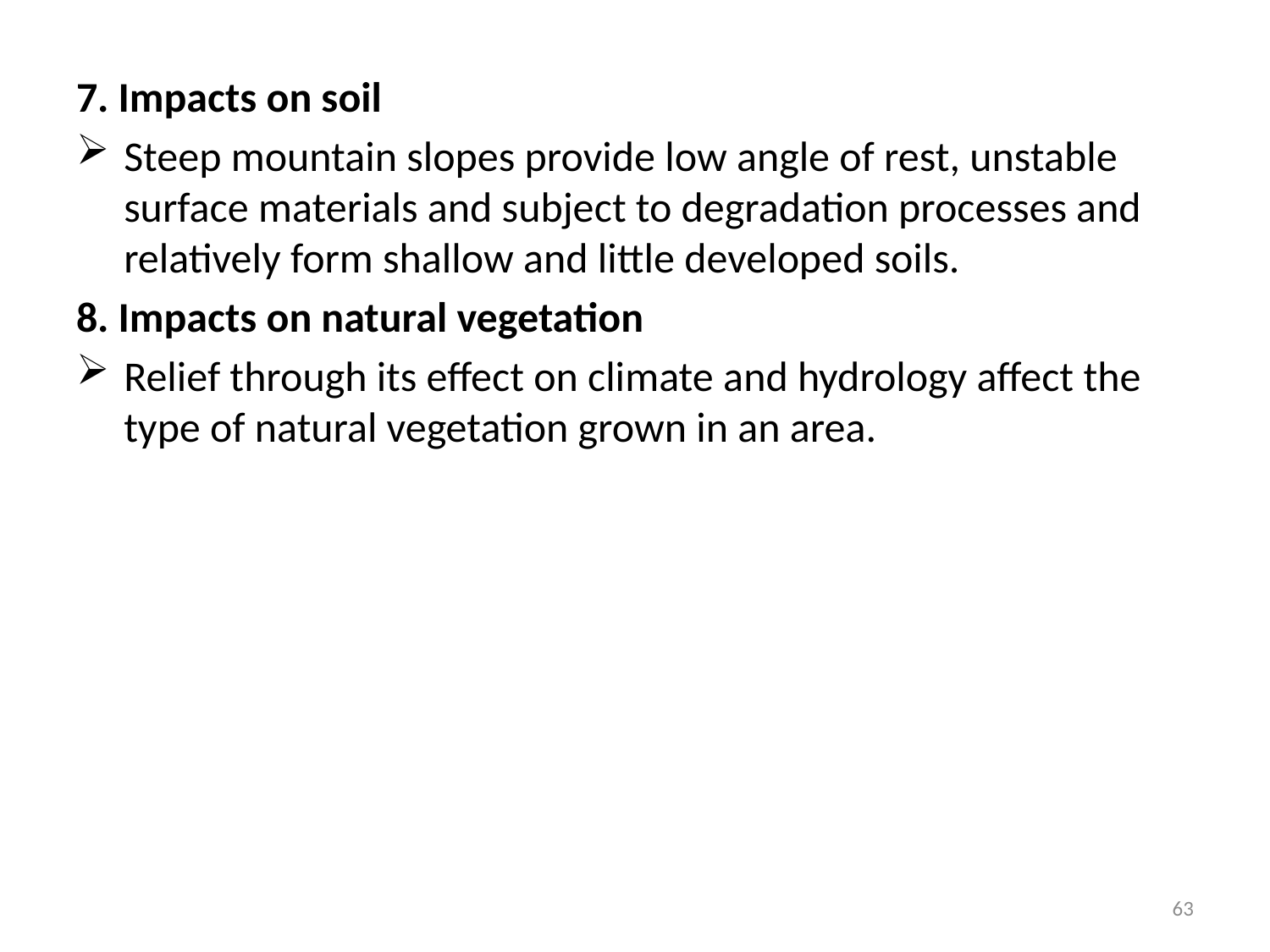

#
7. Impacts on soil
Steep mountain slopes provide low angle of rest, unstable surface materials and subject to degradation processes and relatively form shallow and little developed soils.
8. Impacts on natural vegetation
Relief through its effect on climate and hydrology affect the type of natural vegetation grown in an area.

63